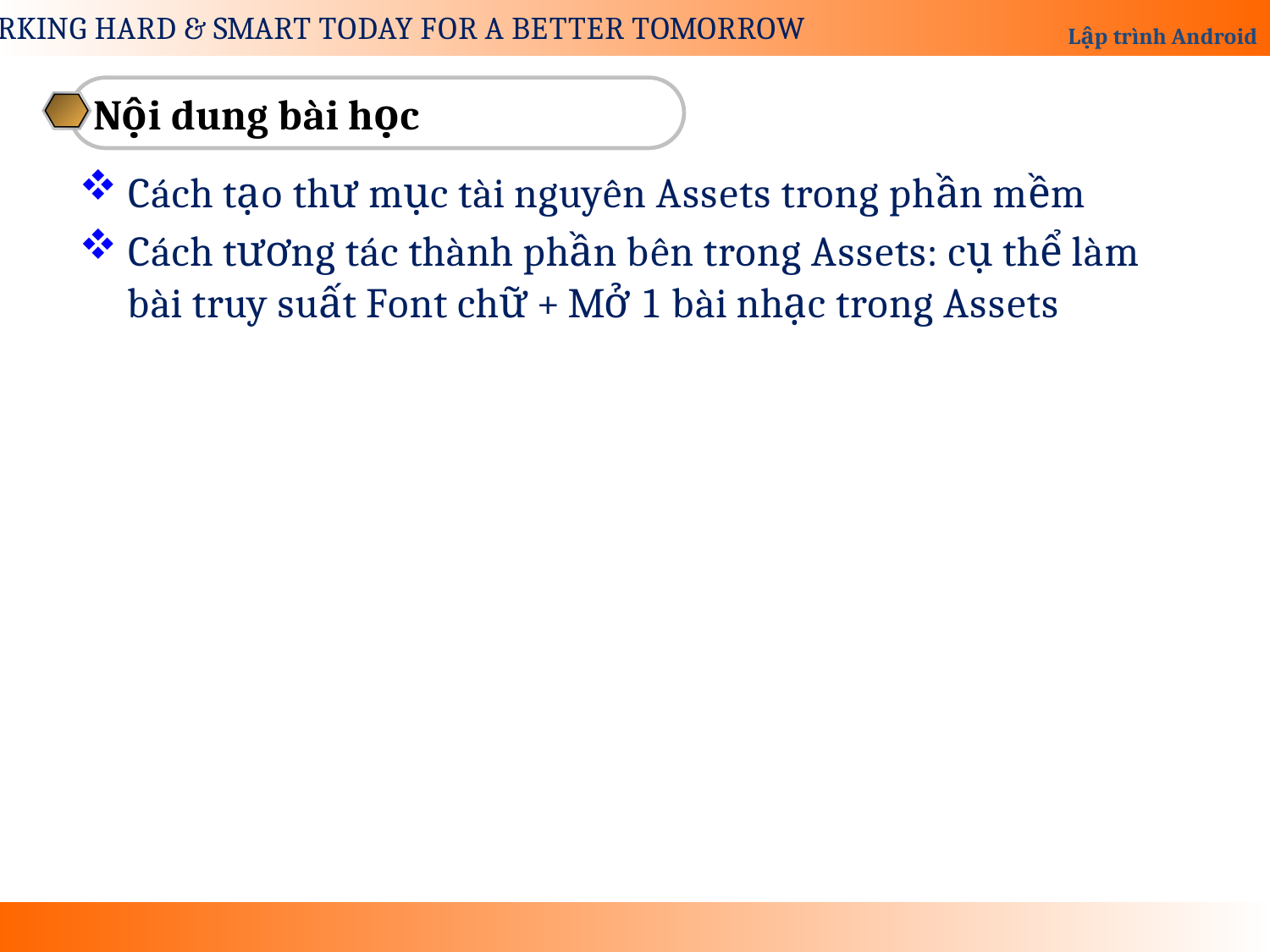

Nội dung bài học

Cách tạo thư mục tài nguyên Assets trong phần mềm
Cách tương tác thành phần bên trong Assets: cụ thể làm bài truy suất Font chữ + Mở 1 bài nhạc trong Assets